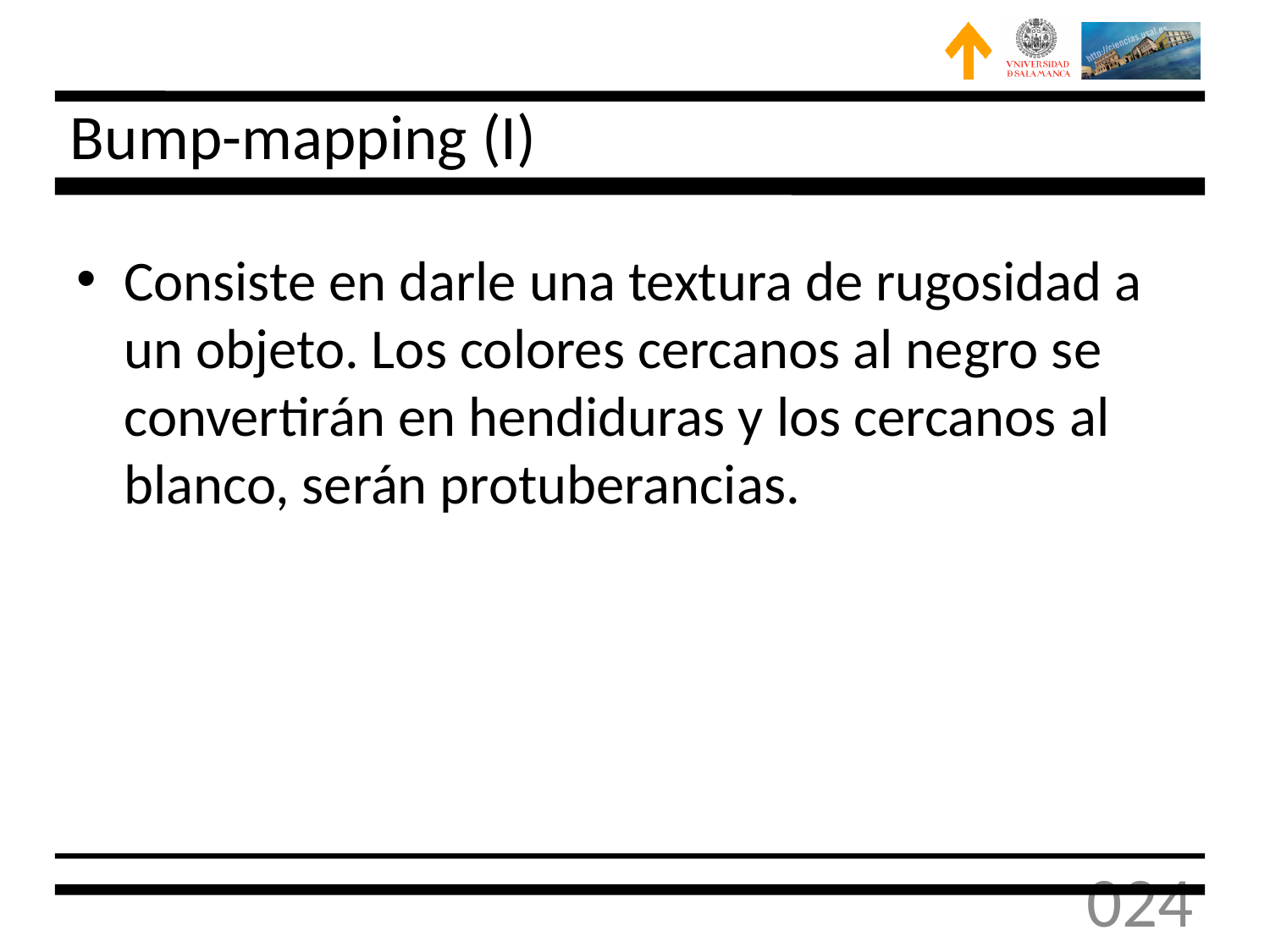

# Bump-mapping (I)

Consiste en darle una textura de rugosidad a un objeto. Los colores cercanos al negro se convertirán en hendiduras y los cercanos al blanco, serán protuberancias.